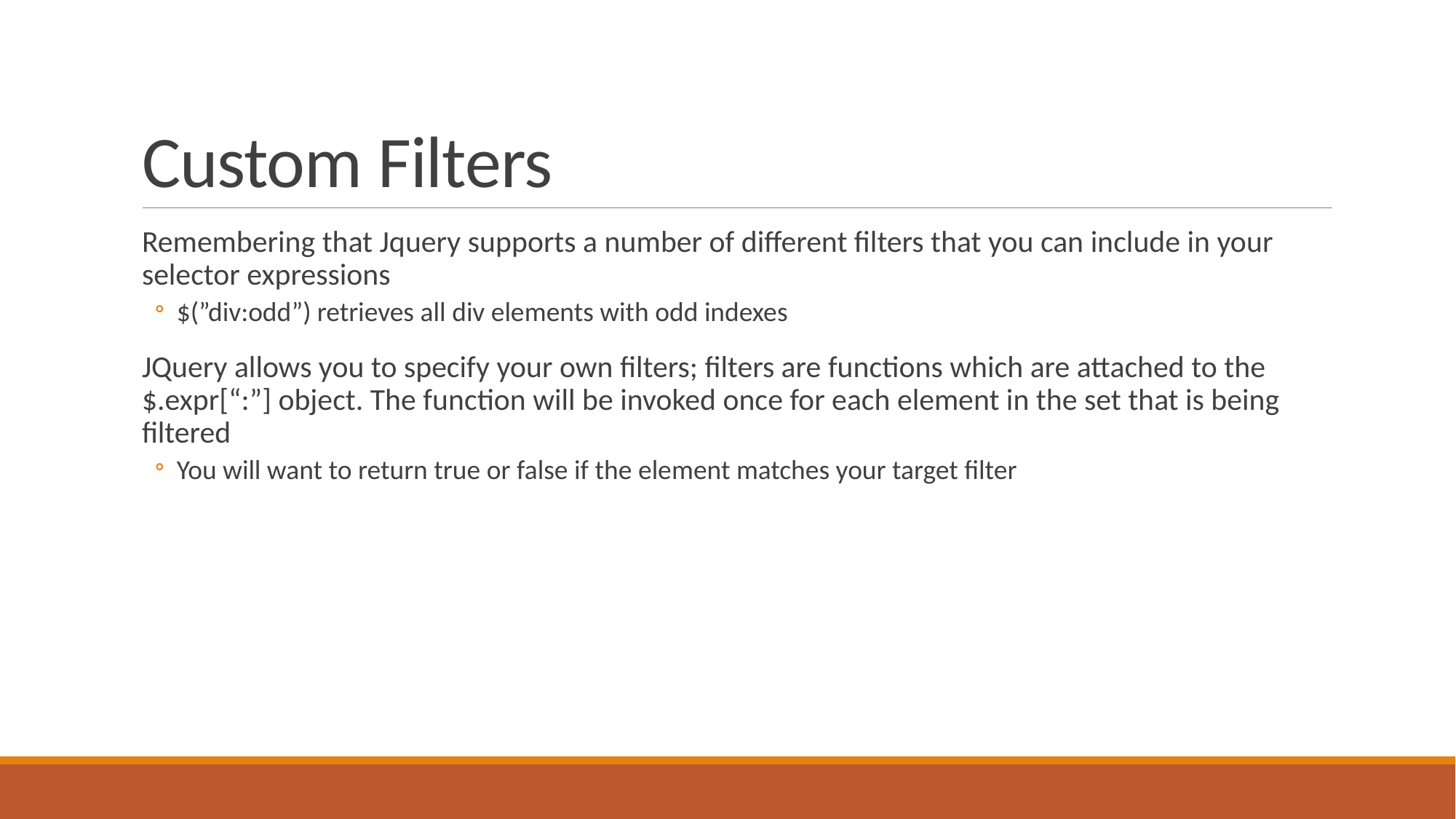

# Custom Filters
Remembering that Jquery supports a number of different filters that you can include in your selector expressions
$(”div:odd”) retrieves all div elements with odd indexes
JQuery allows you to specify your own filters; filters are functions which are attached to the $.expr[“:”] object. The function will be invoked once for each element in the set that is being filtered
You will want to return true or false if the element matches your target filter